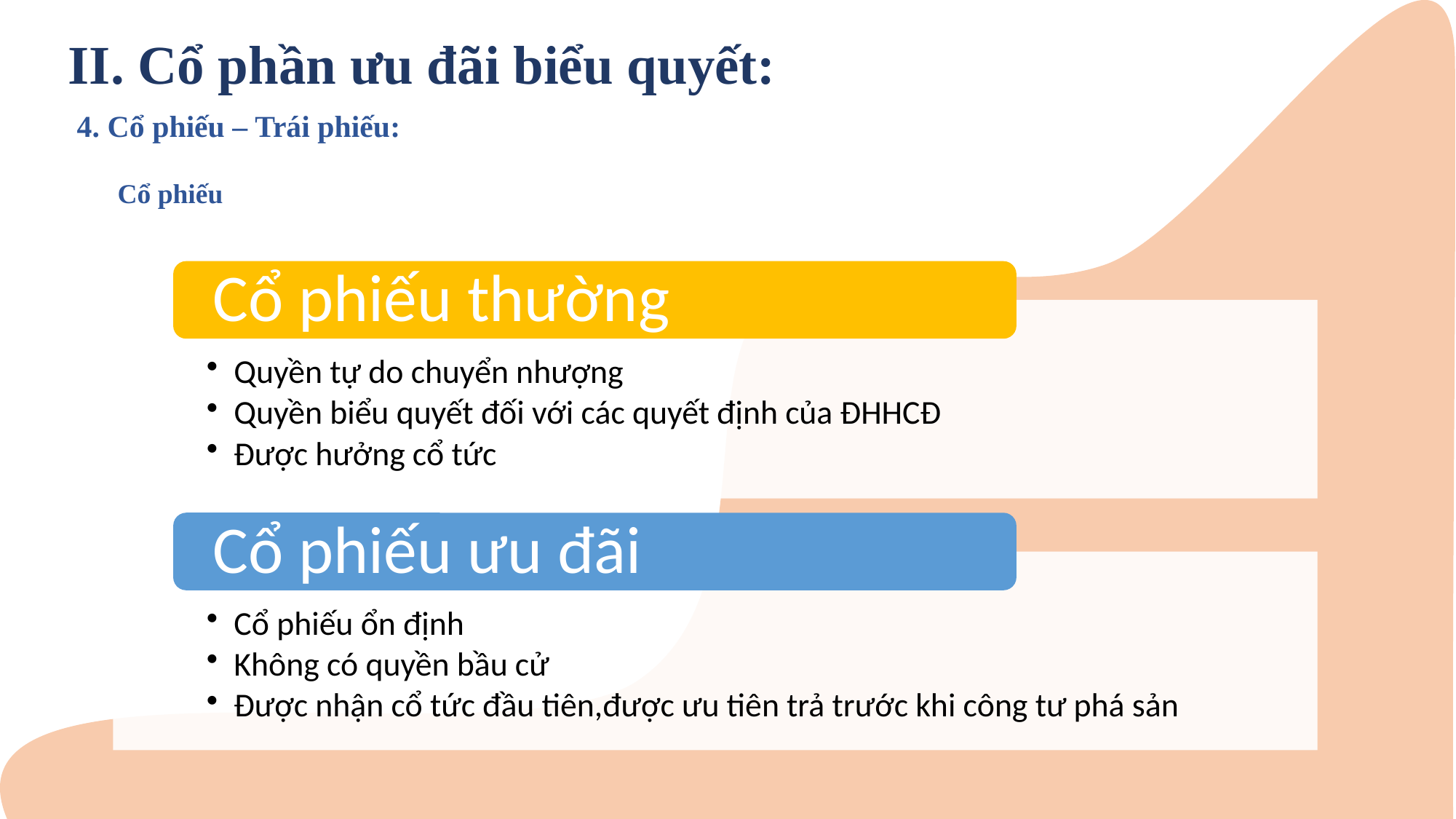

II. Cổ phần ưu đãi biểu quyết:
4. Cổ phiếu – Trái phiếu:
 Cổ phiếu
Quyền tự do chuyển nhượng
Quyền biểu quyết đối với các quyết định của ĐHHCĐ
Được hưởng cổ tức
Cổ phiếu thường
Cổ phiếu ổn định
Không có quyền bầu cử
Được nhận cổ tức đầu tiên,được ưu tiên trả trước khi công tư phá sản
Cổ phiếu ưu đãi